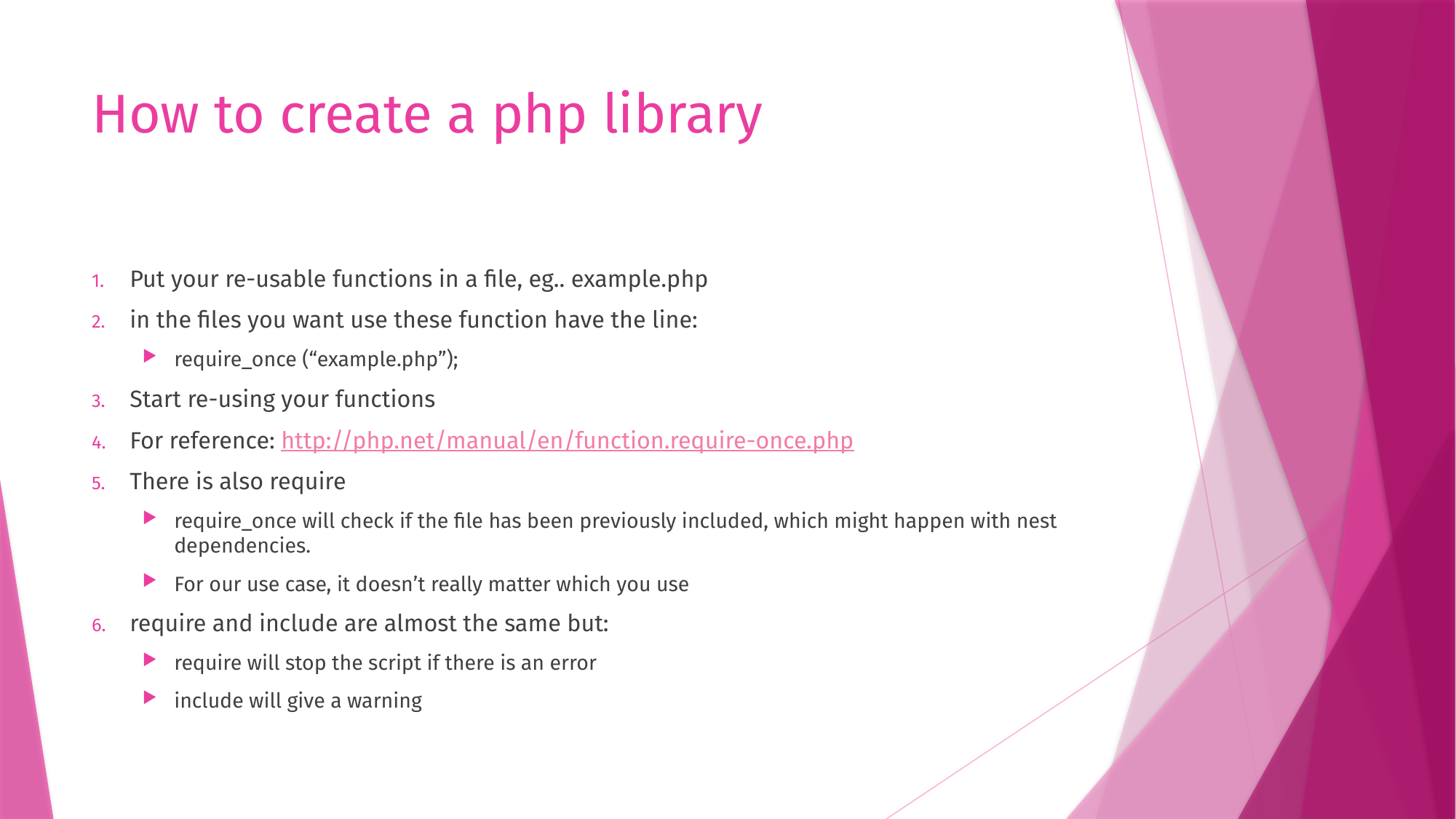

# How to create a php library
Put your re-usable functions in a file, eg.. example.php
in the files you want use these function have the line:
require_once (“example.php”);
Start re-using your functions
For reference: http://php.net/manual/en/function.require-once.php
There is also require
require_once will check if the file has been previously included, which might happen with nest dependencies.
For our use case, it doesn’t really matter which you use
require and include are almost the same but:
require will stop the script if there is an error
include will give a warning